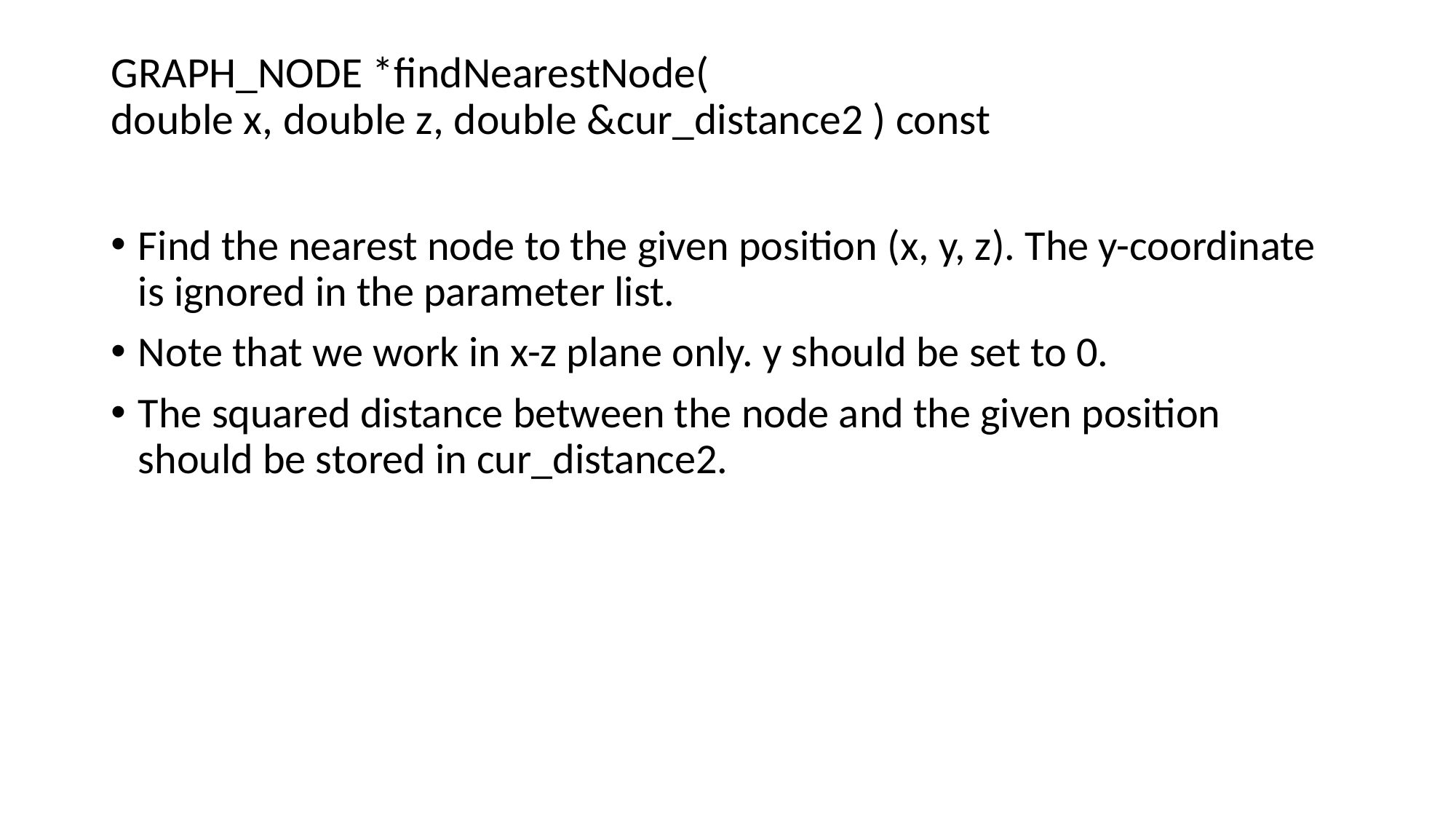

# GRAPH_NODE *findNearestNode( double x, double z, double &cur_distance2 ) const
Find the nearest node to the given position (x, y, z). The y-coordinate is ignored in the parameter list.
Note that we work in x-z plane only. y should be set to 0.
The squared distance between the node and the given position should be stored in cur_distance2.